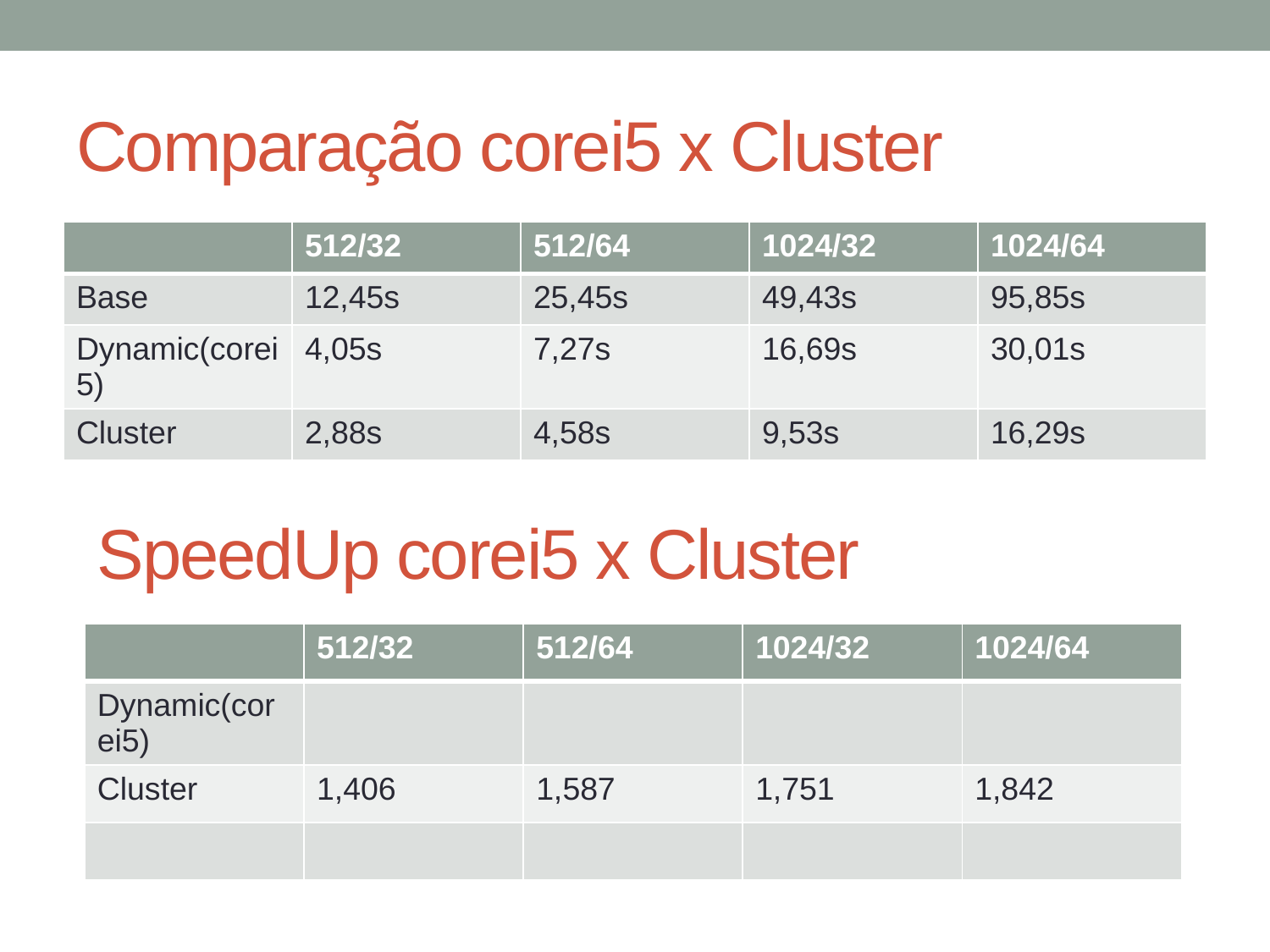

# Comparação corei5 x Cluster
|  | 512/32 | 512/64 | 1024/32 | 1024/64 |
| --- | --- | --- | --- | --- |
| Base | 12,45s | 25,45s | 49,43s | 95,85s |
| Dynamic(corei5) | 4,05s | 7,27s | 16,69s | 30,01s |
| Cluster | 2,88s | 4,58s | 9,53s | 16,29s |
SpeedUp corei5 x Cluster
|  | 512/32 | 512/64 | 1024/32 | 1024/64 |
| --- | --- | --- | --- | --- |
| Dynamic(corei5) |  |  |  |  |
| Cluster | 1,406 | 1,587 | 1,751 | 1,842 |
|  |  |  |  |  |